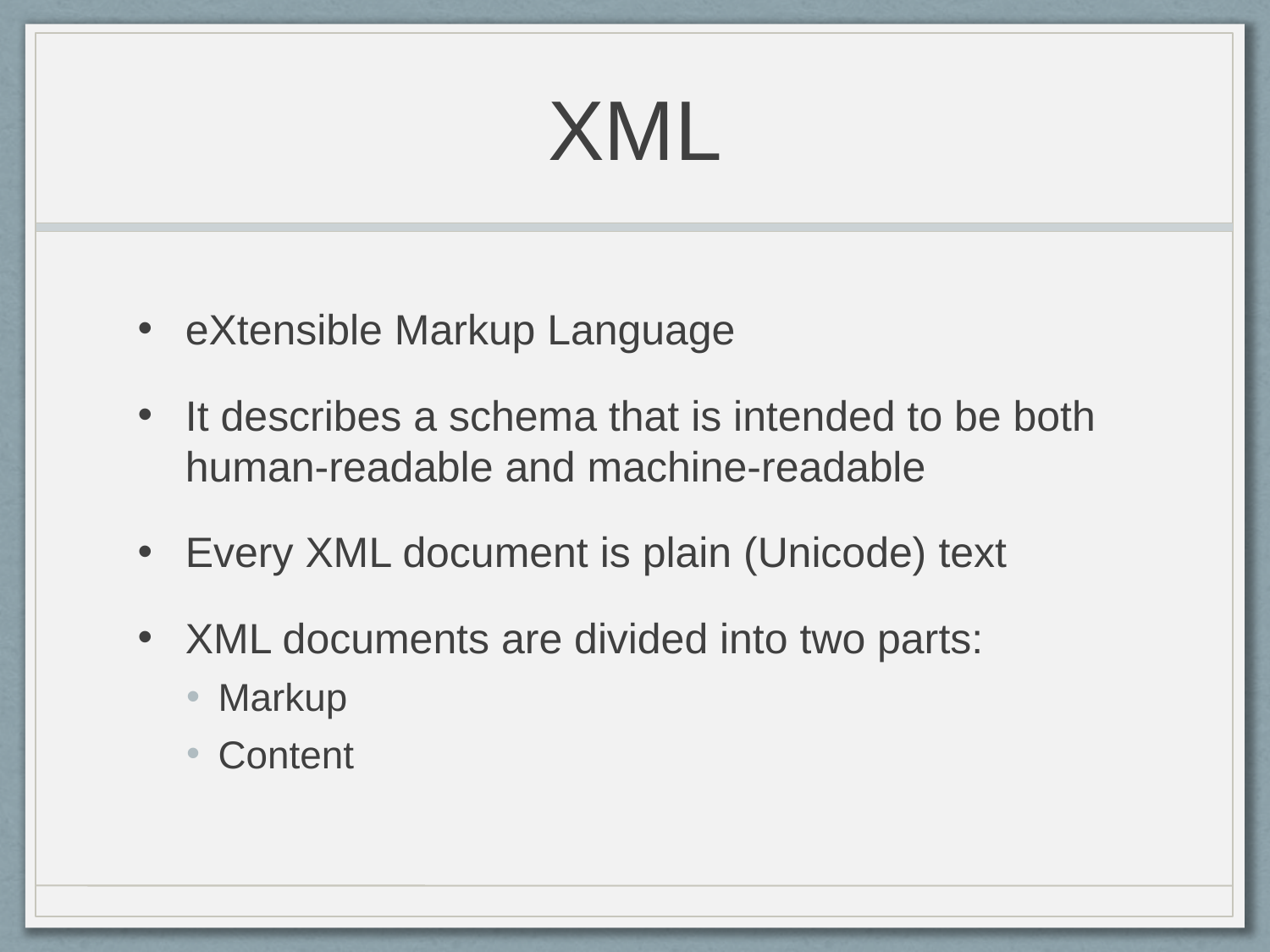

# XML
eXtensible Markup Language
It describes a schema that is intended to be both human-readable and machine-readable
Every XML document is plain (Unicode) text
XML documents are divided into two parts:
Markup
Content